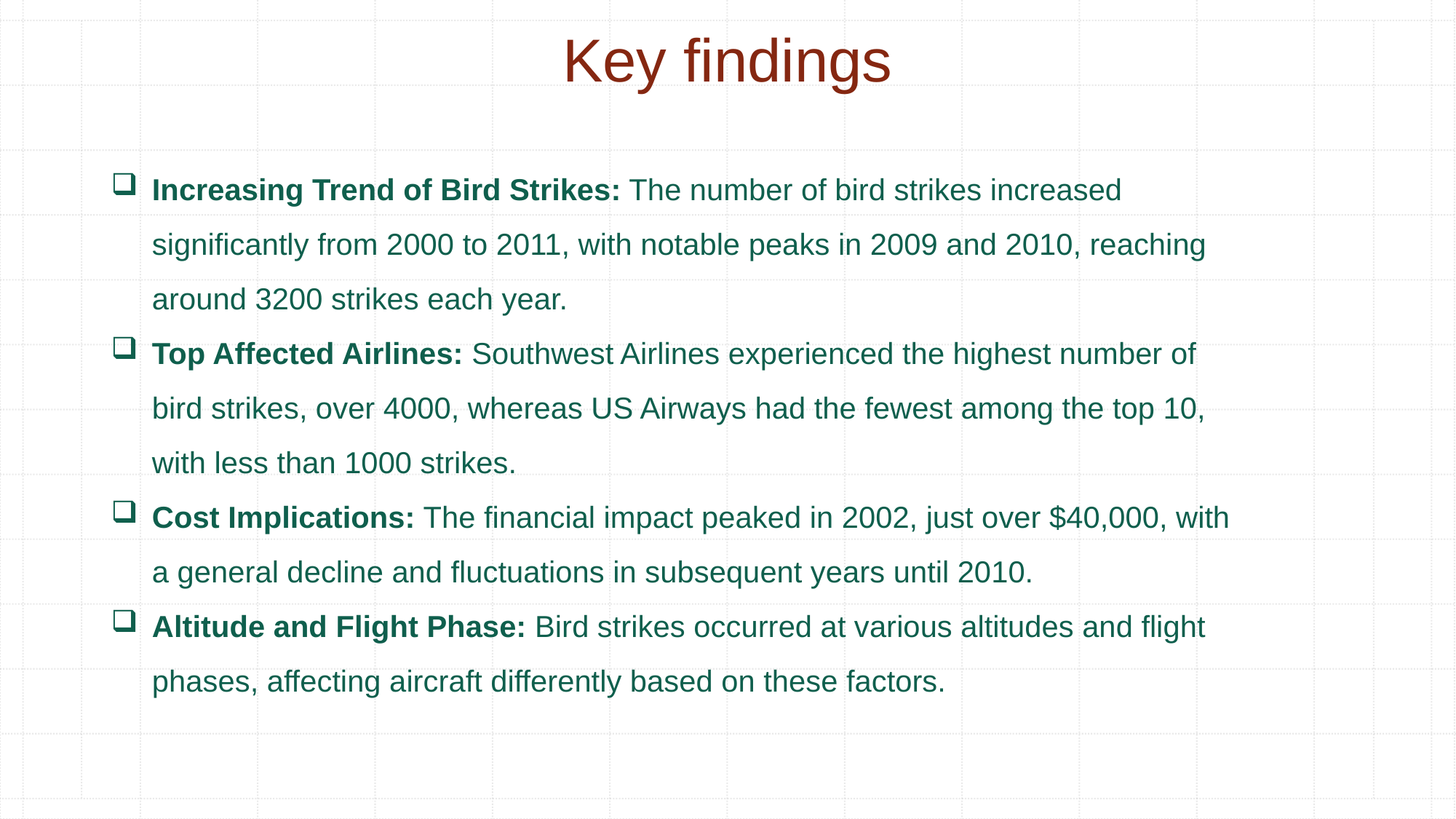

Key findings
Increasing Trend of Bird Strikes: The number of bird strikes increased significantly from 2000 to 2011, with notable peaks in 2009 and 2010, reaching around 3200 strikes each year.
Top Affected Airlines: Southwest Airlines experienced the highest number of bird strikes, over 4000, whereas US Airways had the fewest among the top 10, with less than 1000 strikes.
Cost Implications: The financial impact peaked in 2002, just over $40,000, with a general decline and fluctuations in subsequent years until 2010.
Altitude and Flight Phase: Bird strikes occurred at various altitudes and flight phases, affecting aircraft differently based on these factors.